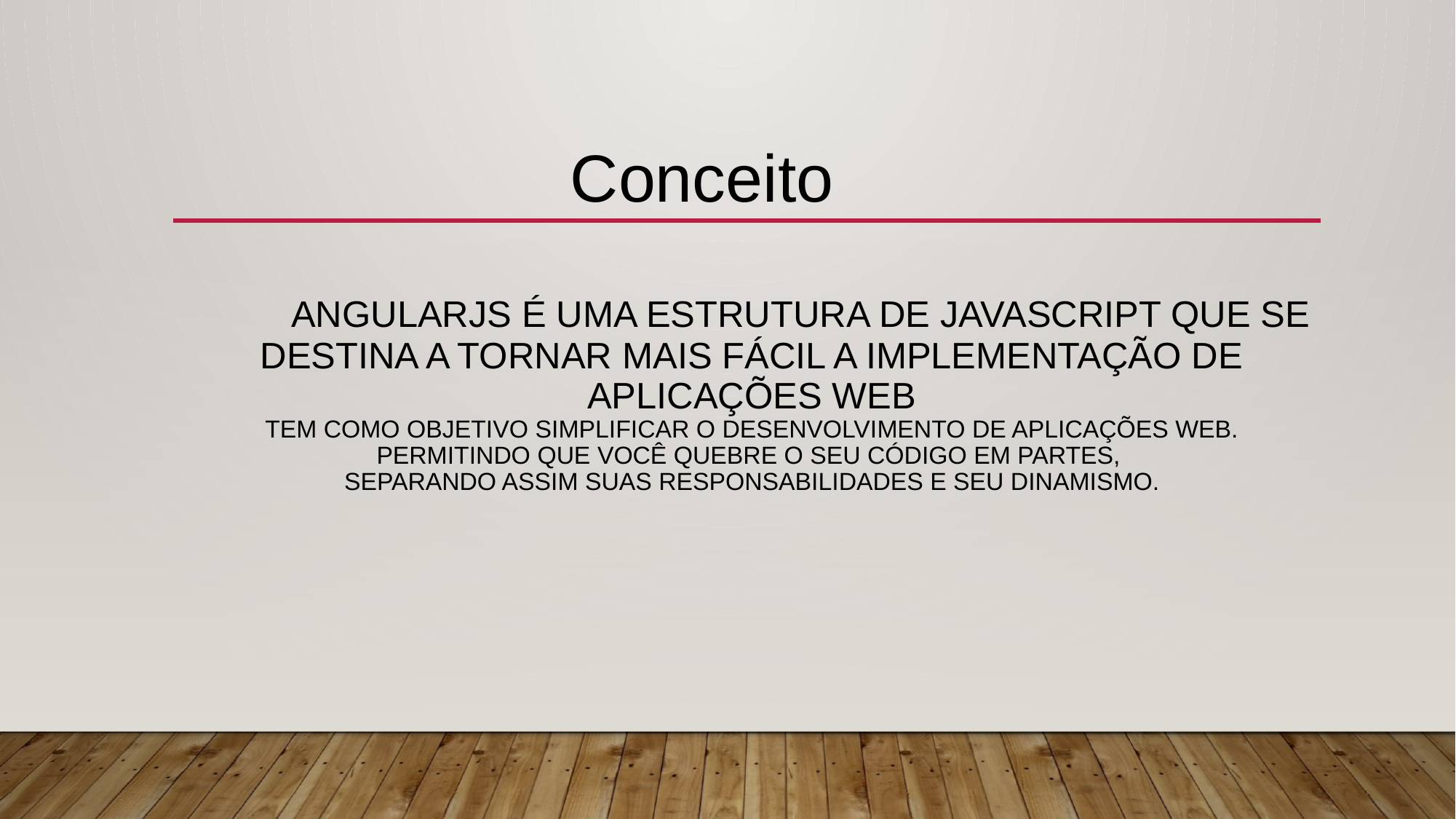

Conceito
# AngularJS é uma estrutura de JavaScript que se destina a tornar mais fácil a implementação de aplicações web tem como objetivo simplificar o desenvolvimento de aplicações WEB. permitindo que você quebre o seu código em partes, separando assim suas responsabilidades e seu dinamismo.